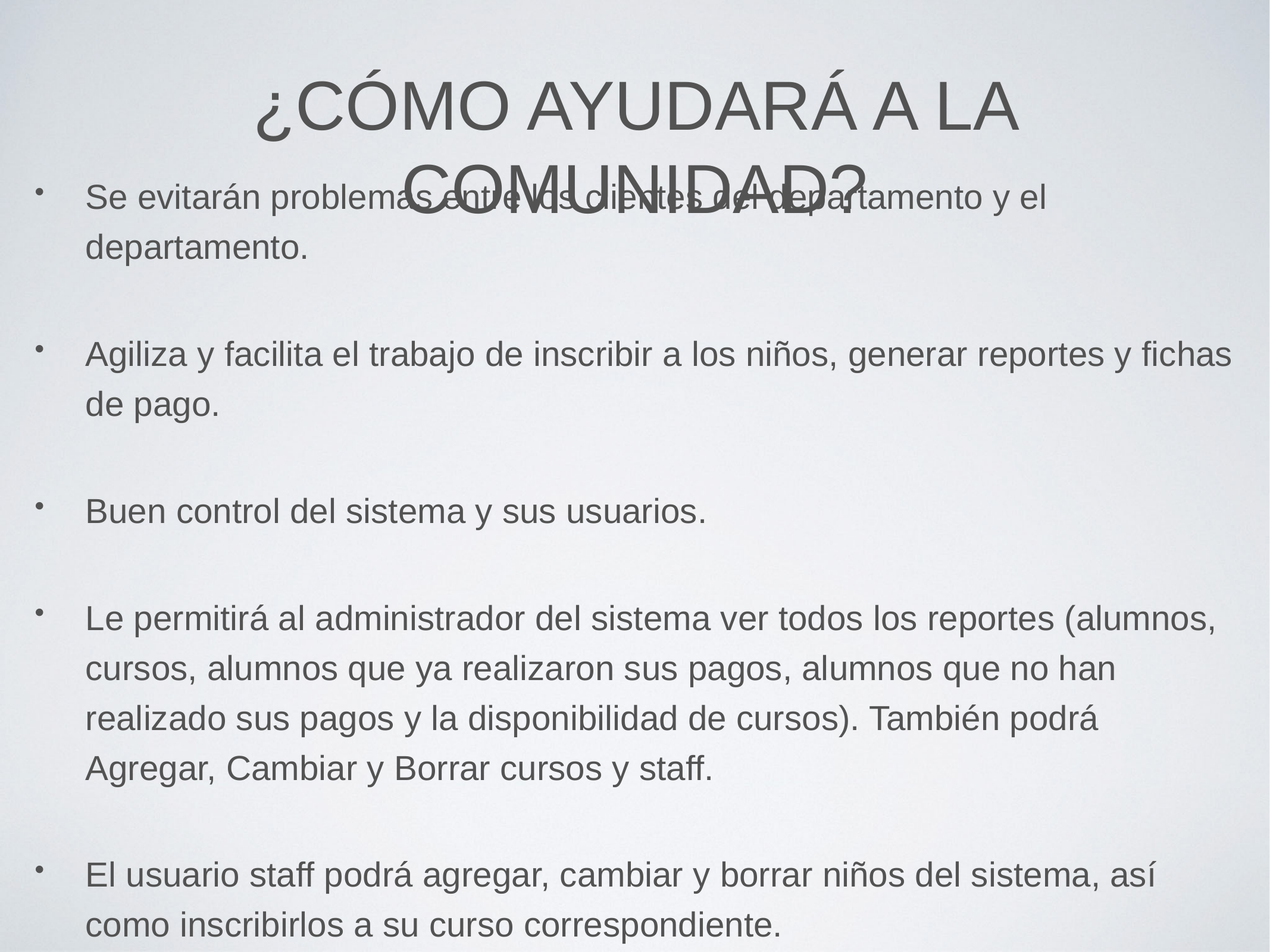

# ¿Cómo ayudará a la comunidad?
Se evitarán problemas entre los clientes del departamento y el departamento.
Agiliza y facilita el trabajo de inscribir a los niños, generar reportes y fichas de pago.
Buen control del sistema y sus usuarios.
Le permitirá al administrador del sistema ver todos los reportes (alumnos, cursos, alumnos que ya realizaron sus pagos, alumnos que no han realizado sus pagos y la disponibilidad de cursos). También podrá Agregar, Cambiar y Borrar cursos y staff.
El usuario staff podrá agregar, cambiar y borrar niños del sistema, así como inscribirlos a su curso correspondiente.